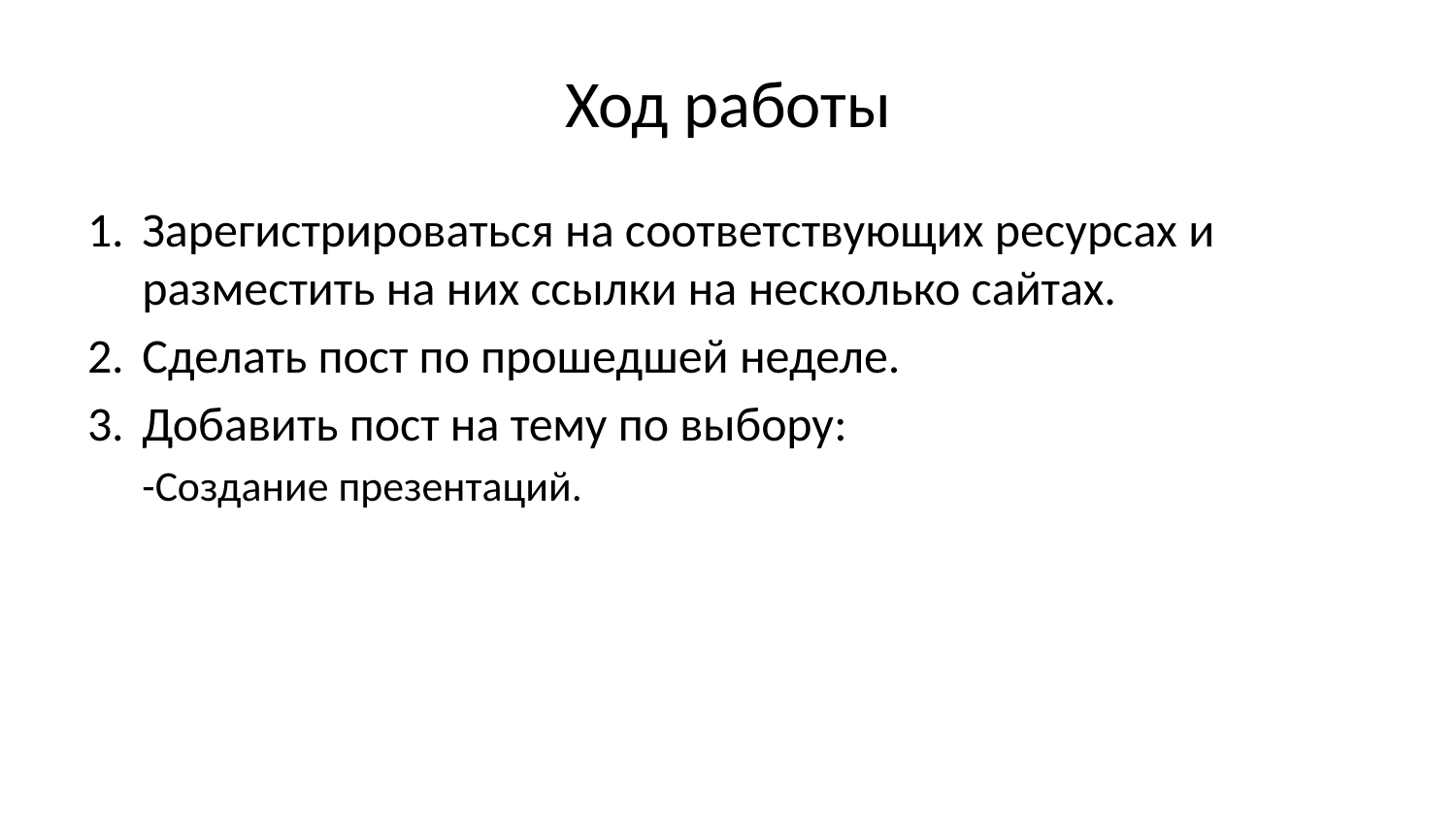

# Ход работы
Зарегистрироваться на соответствующих ресурсах и разместить на них ссылки на несколько сайтах.
Сделать пост по прошедшей неделе.
Добавить пост на тему по выбору:
-Создание презентаций.